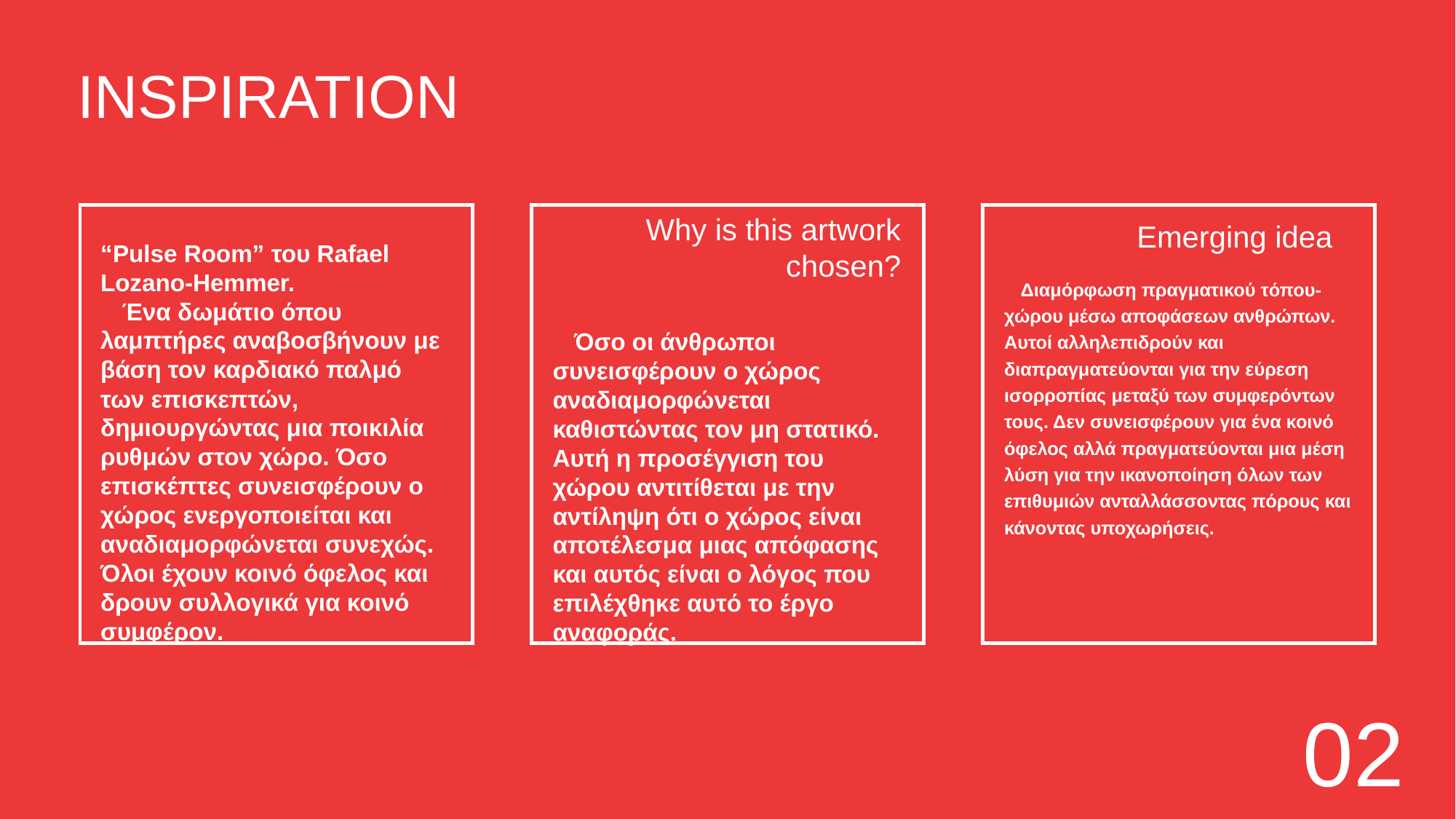

INSPIRATION

Why is this artwork chosen?

Emerging idea
“Pulse Room” του Rafael Lozano-Hemmer.
Ένα δωμάτιο όπου λαμπτήρες αναβοσβήνουν με βάση τον καρδιακό παλμό των επισκεπτών, δημιουργώντας μια ποικιλία ρυθμών στον χώρο. Όσο επισκέπτες συνεισφέρουν ο χώρος ενεργοποιείται και αναδιαμορφώνεται συνεχώς. Όλοι έχουν κοινό όφελος και δρουν συλλογικά για κοινό συμφέρον.

Διαμόρφωση πραγματικού τόπου-χώρου μέσω αποφάσεων ανθρώπων. Αυτοί αλληλεπιδρούν και διαπραγματεύονται για την εύρεση ισορροπίας μεταξύ των συμφερόντων τους. Δεν συνεισφέρουν για ένα κοινό όφελος αλλά πραγματεύονται μια μέση λύση για την ικανοποίηση όλων των επιθυμιών ανταλλάσσοντας πόρους και κάνοντας υποχωρήσεις.

Όσο οι άνθρωποι συνεισφέρουν ο χώρος αναδιαμορφώνεται καθιστώντας τον μη στατικό. Αυτή η προσέγγιση του χώρου αντιτίθεται με την αντίληψη ότι ο χώρος είναι αποτέλεσμα μιας απόφασης και αυτός είναι ο λόγος που επιλέχθηκε αυτό το έργο αναφοράς.

02